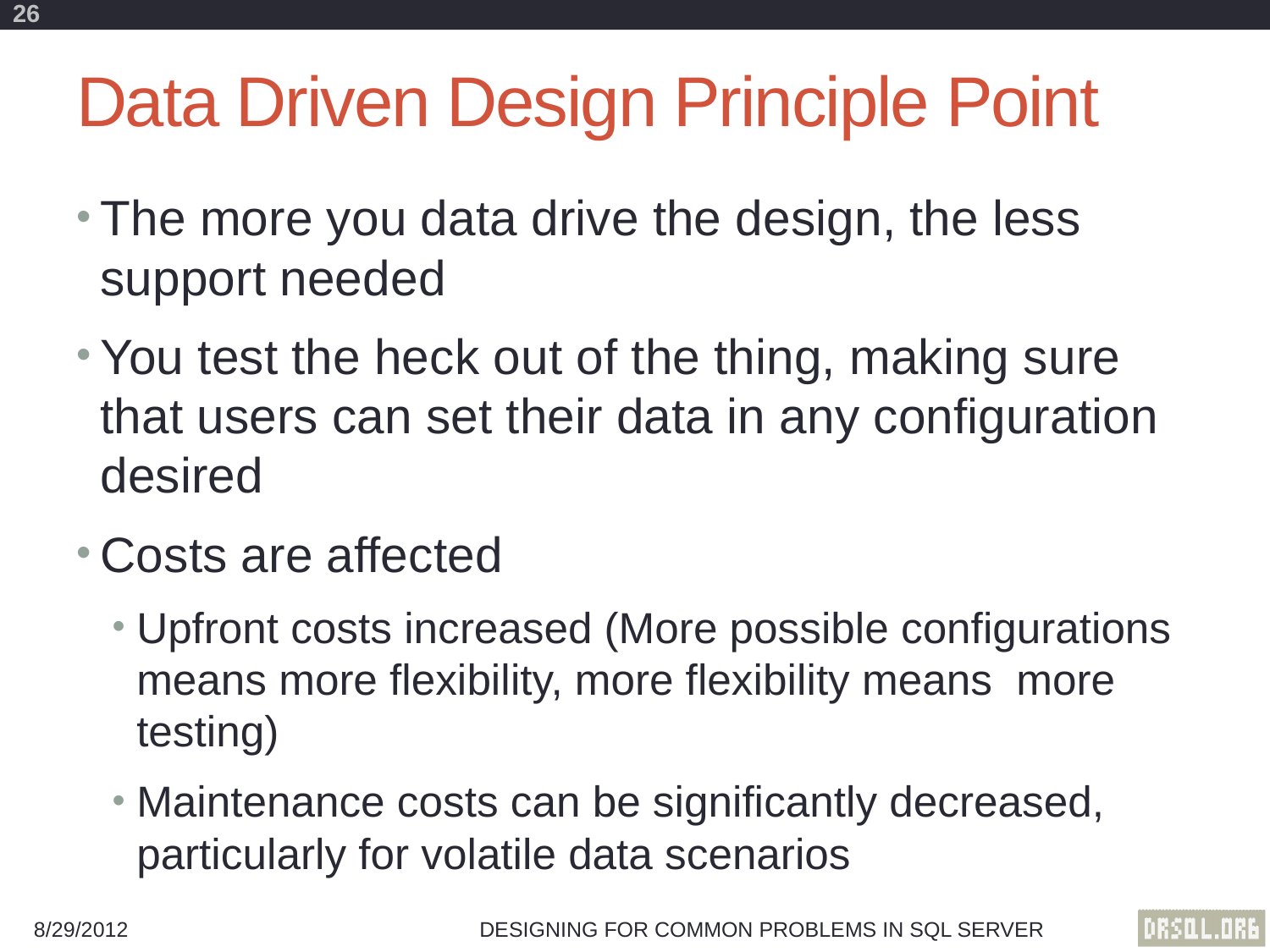

26
# Data Driven Design Principle Point
The more you data drive the design, the less support needed
You test the heck out of the thing, making sure that users can set their data in any configuration desired
Costs are affected
Upfront costs increased (More possible configurations means more flexibility, more flexibility means  more testing)
Maintenance costs can be significantly decreased, particularly for volatile data scenarios
Designing for Common Problems in SQL Server
8/29/2012